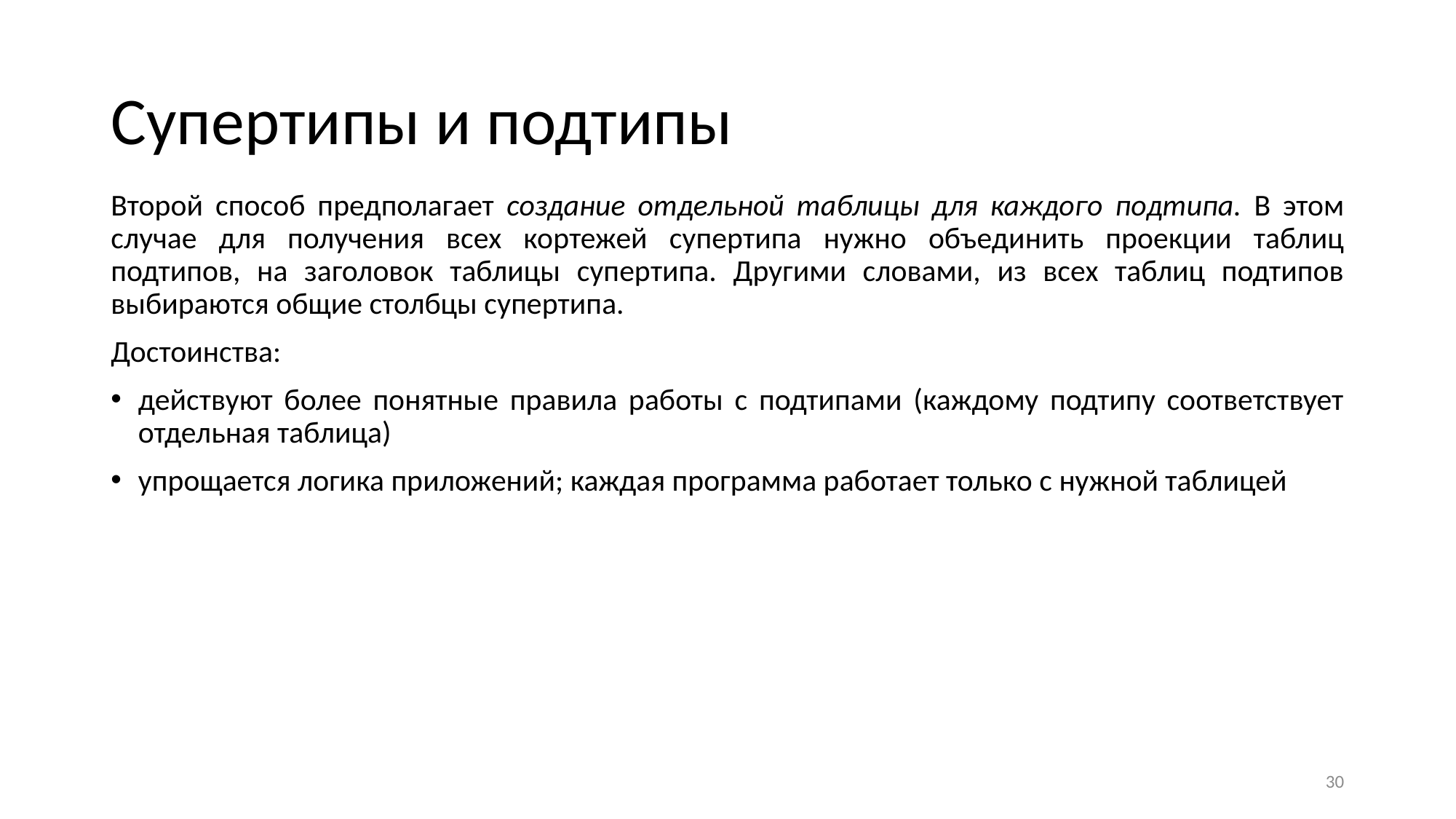

# Супертипы и подтипы
Второй способ предполагает создание отдельной таблицы для каждого подтипа. В этом случае для получения всех кортежей супертипа нужно объединить проекции таблиц подтипов, на заголовок таблицы супертипа. Другими словами, из всех таблиц подтипов выбираются общие столбцы супертипа.
Достоинства:
действуют более понятные правила работы с подтипами (каждому подтипу соответствует отдельная таблица)
упрощается логика приложений; каждая программа работает только с нужной таблицей

30